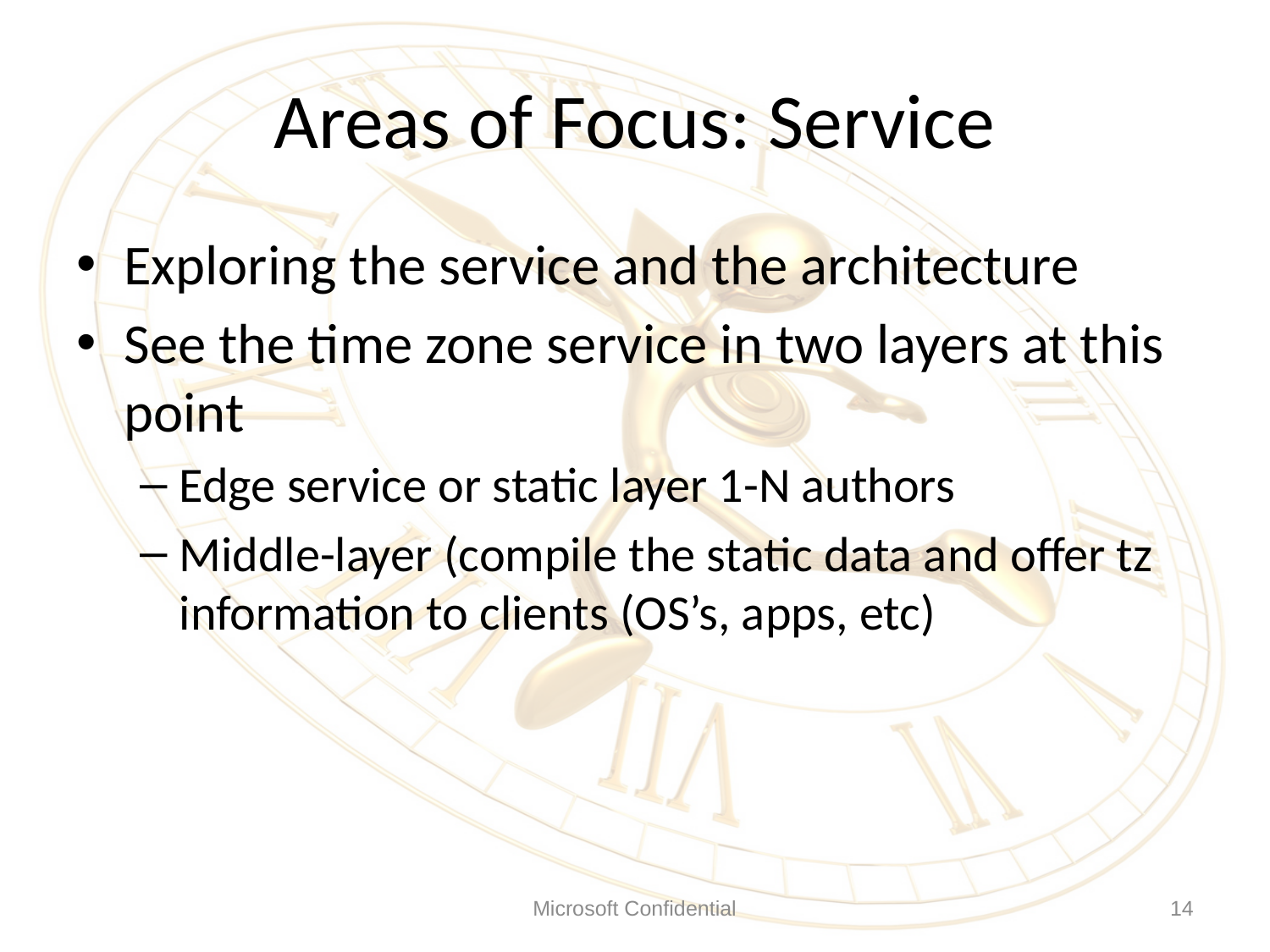

# Areas of Focus: Service
Exploring the service and the architecture
See the time zone service in two layers at this point
Edge service or static layer 1-N authors
Middle-layer (compile the static data and offer tz information to clients (OS’s, apps, etc)
Microsoft Confidential
14